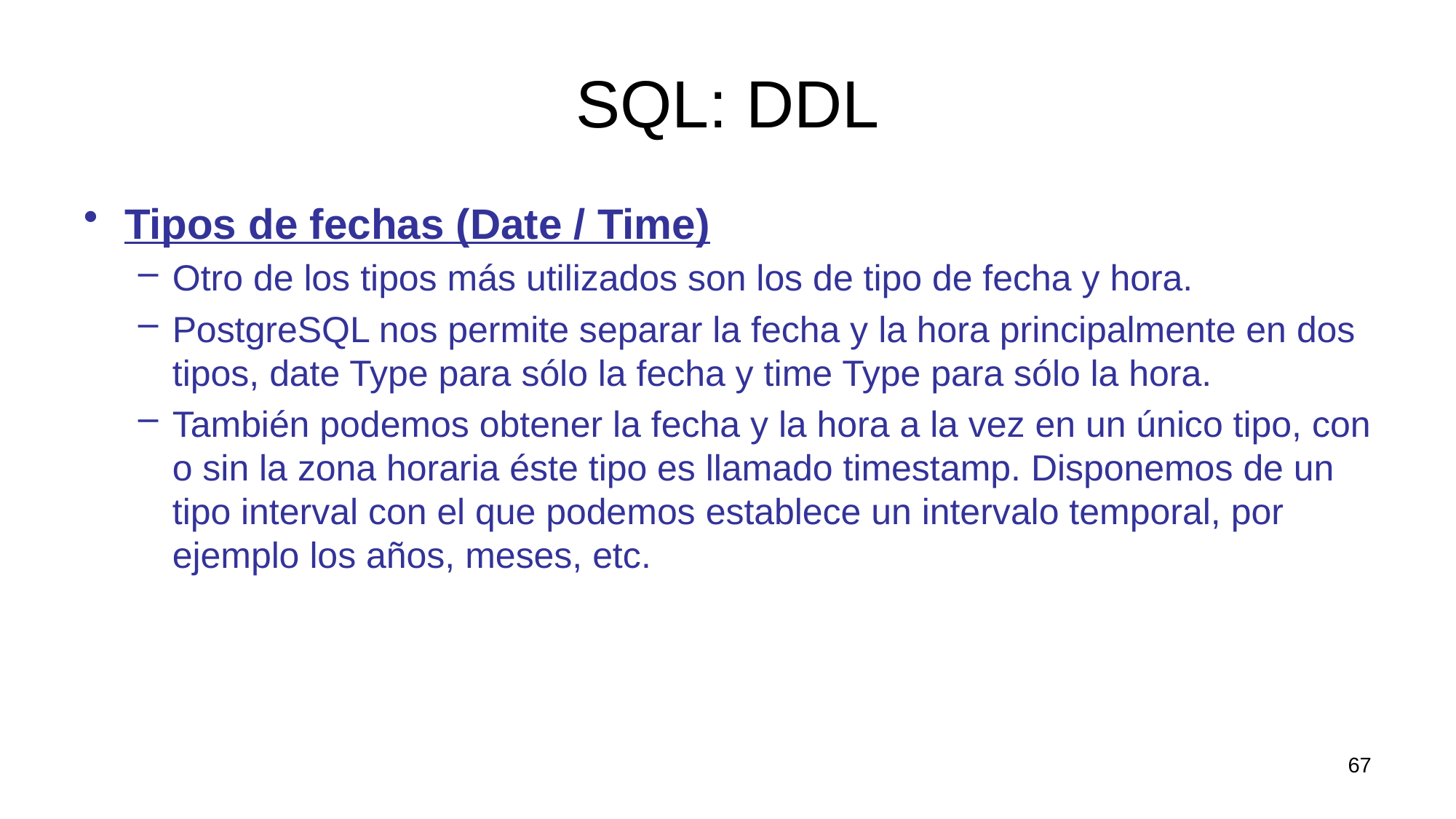

# SQL: DDL
Tipos de fechas (Date / Time)
Otro de los tipos más utilizados son los de tipo de fecha y hora.
PostgreSQL nos permite separar la fecha y la hora principalmente en dos tipos, date Type para sólo la fecha y time Type para sólo la hora.
También podemos obtener la fecha y la hora a la vez en un único tipo, con o sin la zona horaria éste tipo es llamado timestamp. Disponemos de un tipo interval con el que podemos establece un intervalo temporal, por ejemplo los años, meses, etc.
67